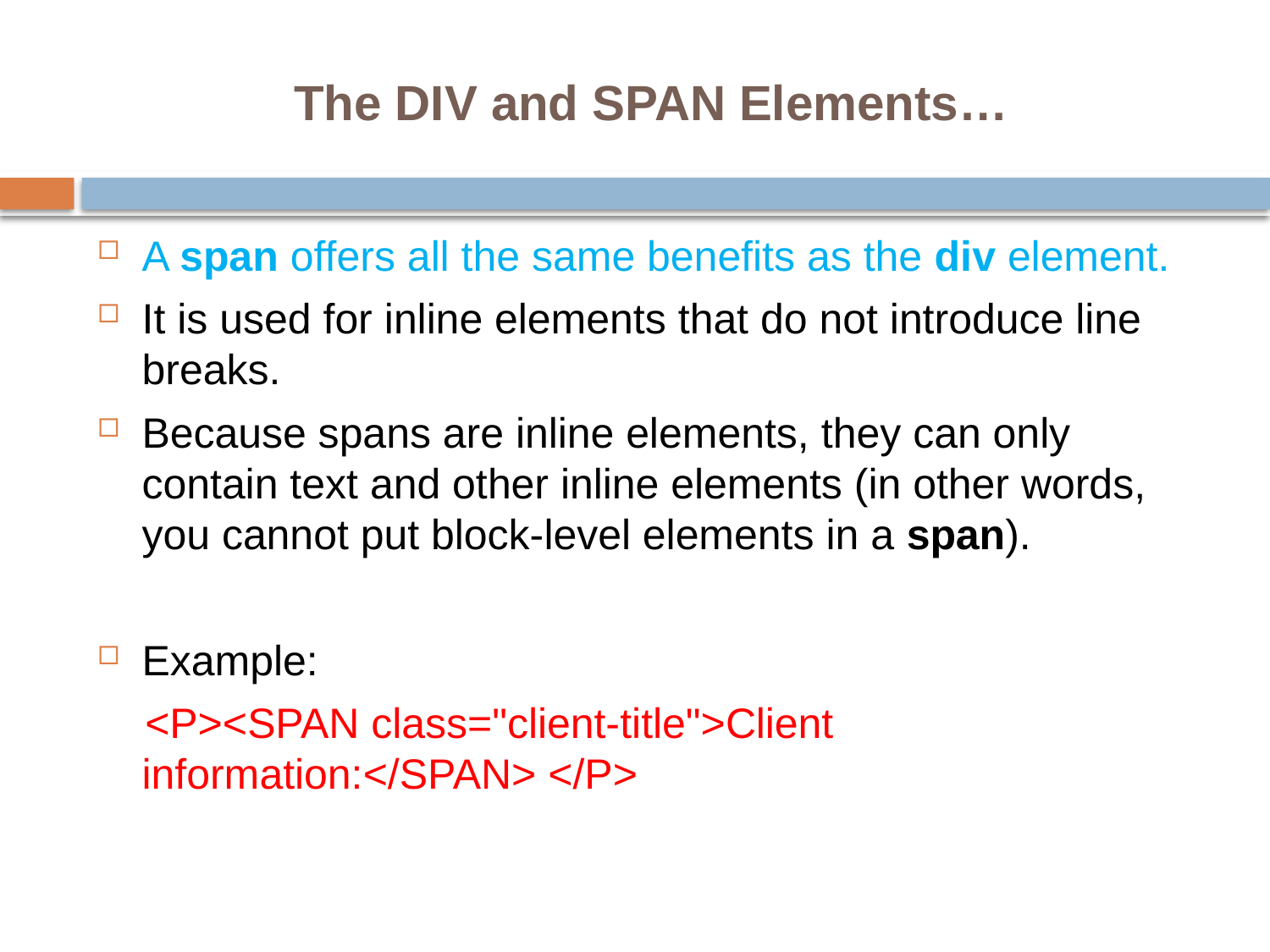

# The DIV and SPAN Elements…
A span offers all the same benefits as the div element.
It is used for inline elements that do not introduce line breaks.
Because spans are inline elements, they can only contain text and other inline elements (in other words, you cannot put block-level elements in a span).

Example:
    <P><SPAN class="client-title">Client information:</SPAN> </P>